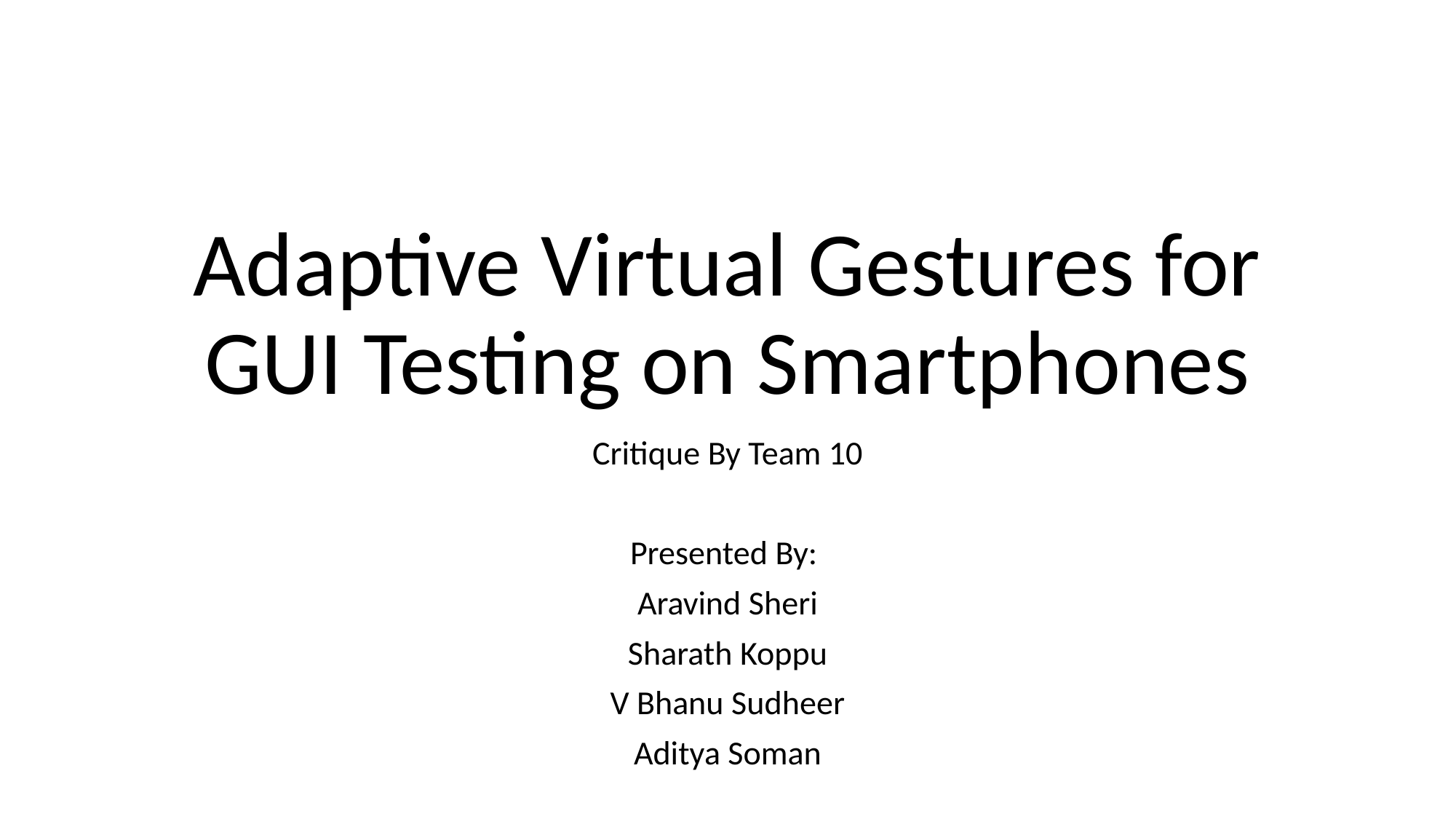

# Adaptive Virtual Gestures for GUI Testing on Smartphones
Critique By Team 10

Presented By:
Aravind Sheri
Sharath Koppu
V Bhanu Sudheer
Aditya Soman